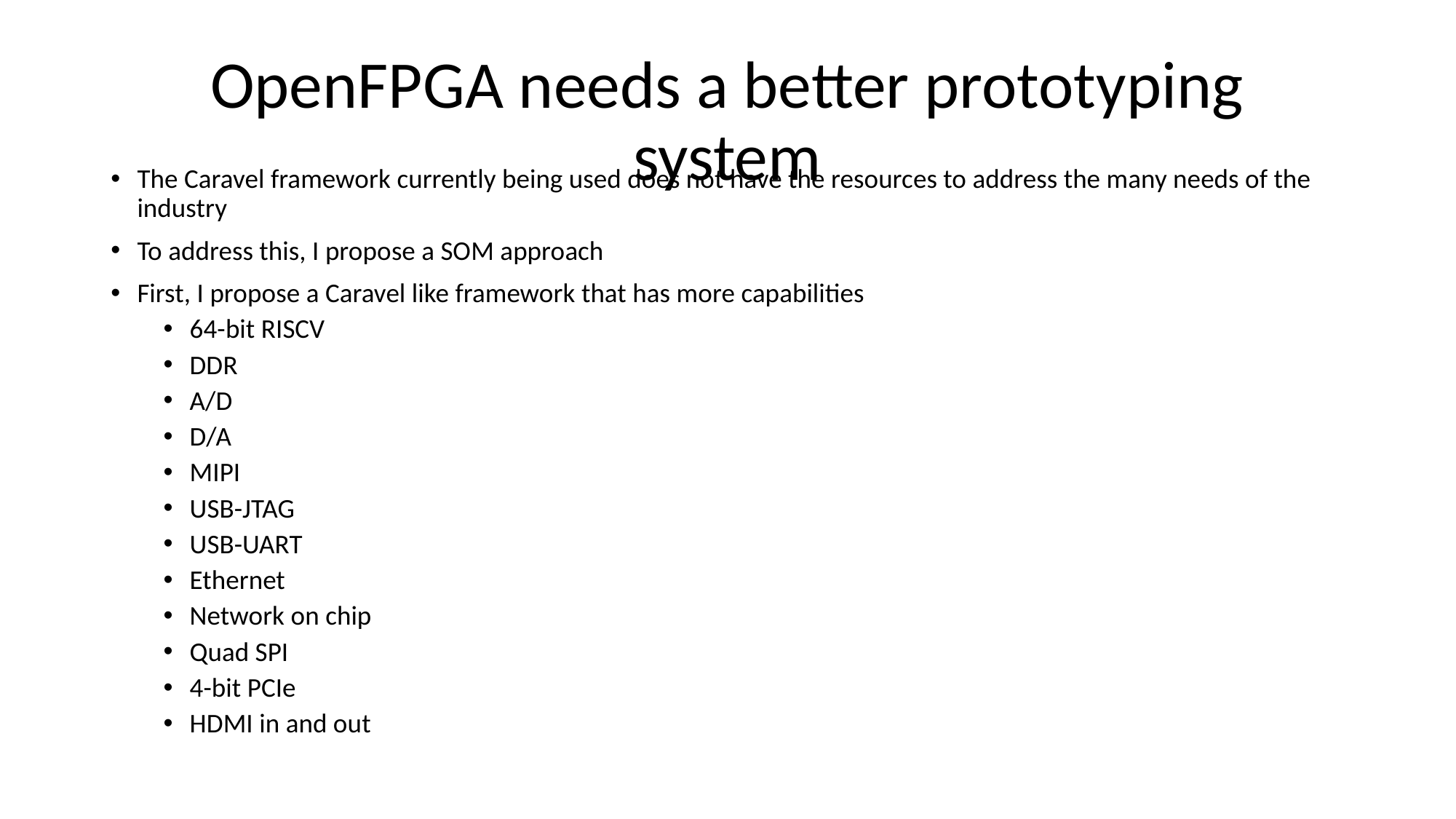

# OpenFPGA needs a better prototyping system
The Caravel framework currently being used does not have the resources to address the many needs of the industry
To address this, I propose a SOM approach
First, I propose a Caravel like framework that has more capabilities
64-bit RISCV
DDR
A/D
D/A
MIPI
USB-JTAG
USB-UART
Ethernet
Network on chip
Quad SPI
4-bit PCIe
HDMI in and out